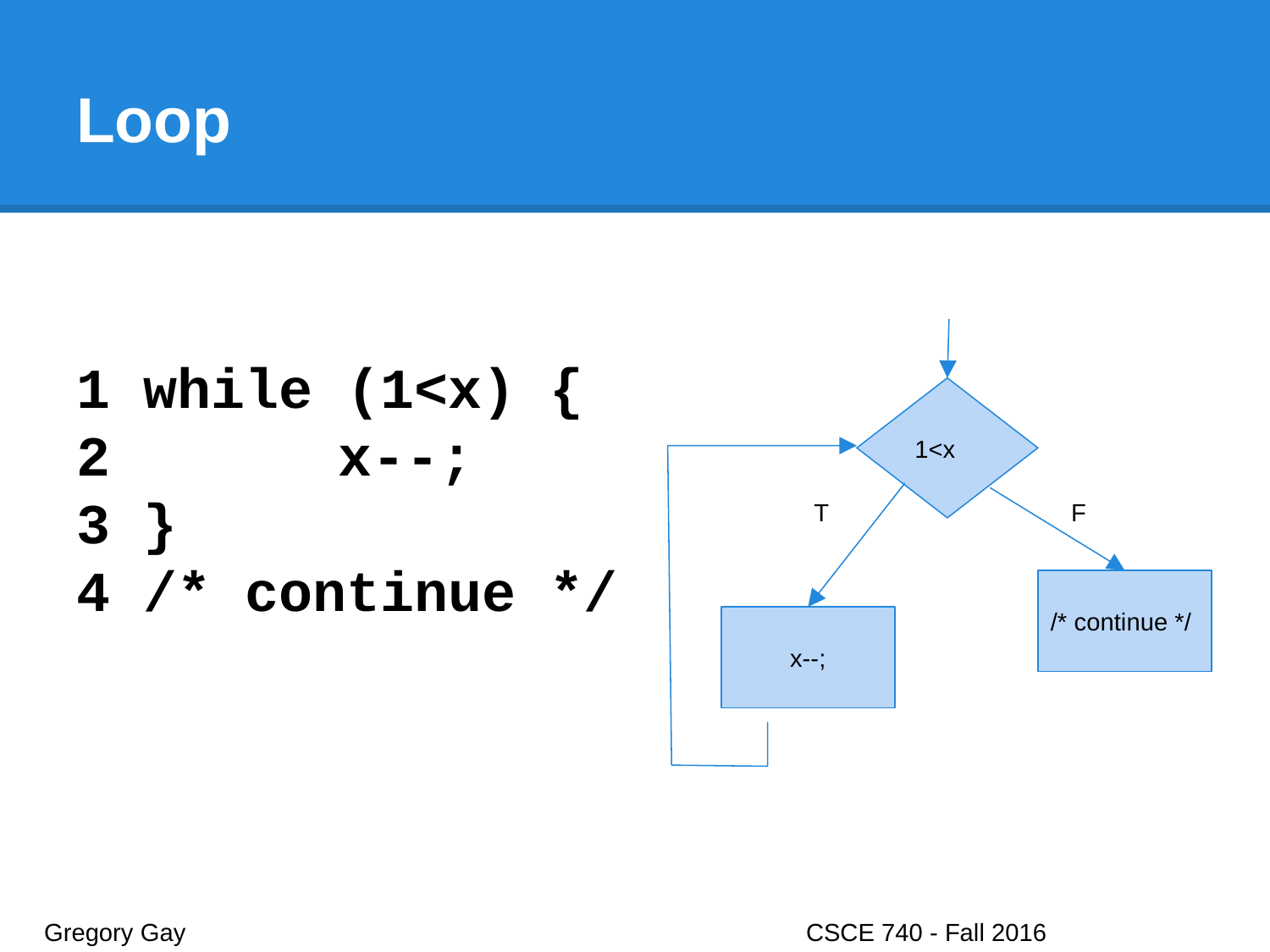

# Loop
1 while (1<x) {
2	    x--;
3 }
4 /* continue */
1<x

T
F
/* continue */
x--;
Gregory Gay					CSCE 740 - Fall 2016								17